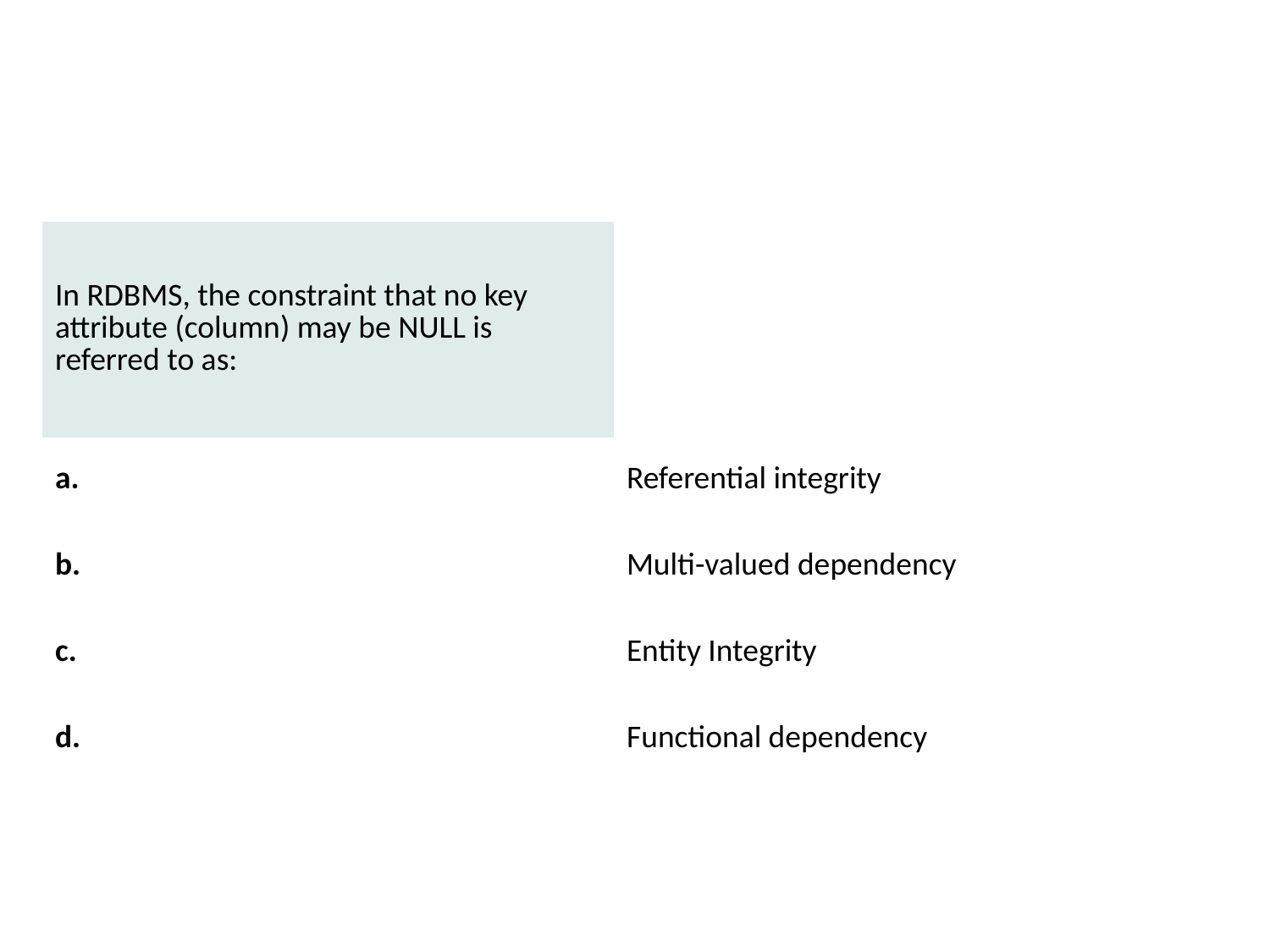

#
| In RDBMS, the constraint that no key attribute (column) may be NULL is referred to as: |  |
| --- | --- |
| a. | Referential integrity |
| b. | Multi-valued dependency |
| c. | Entity Integrity |
| d. | Functional dependency |